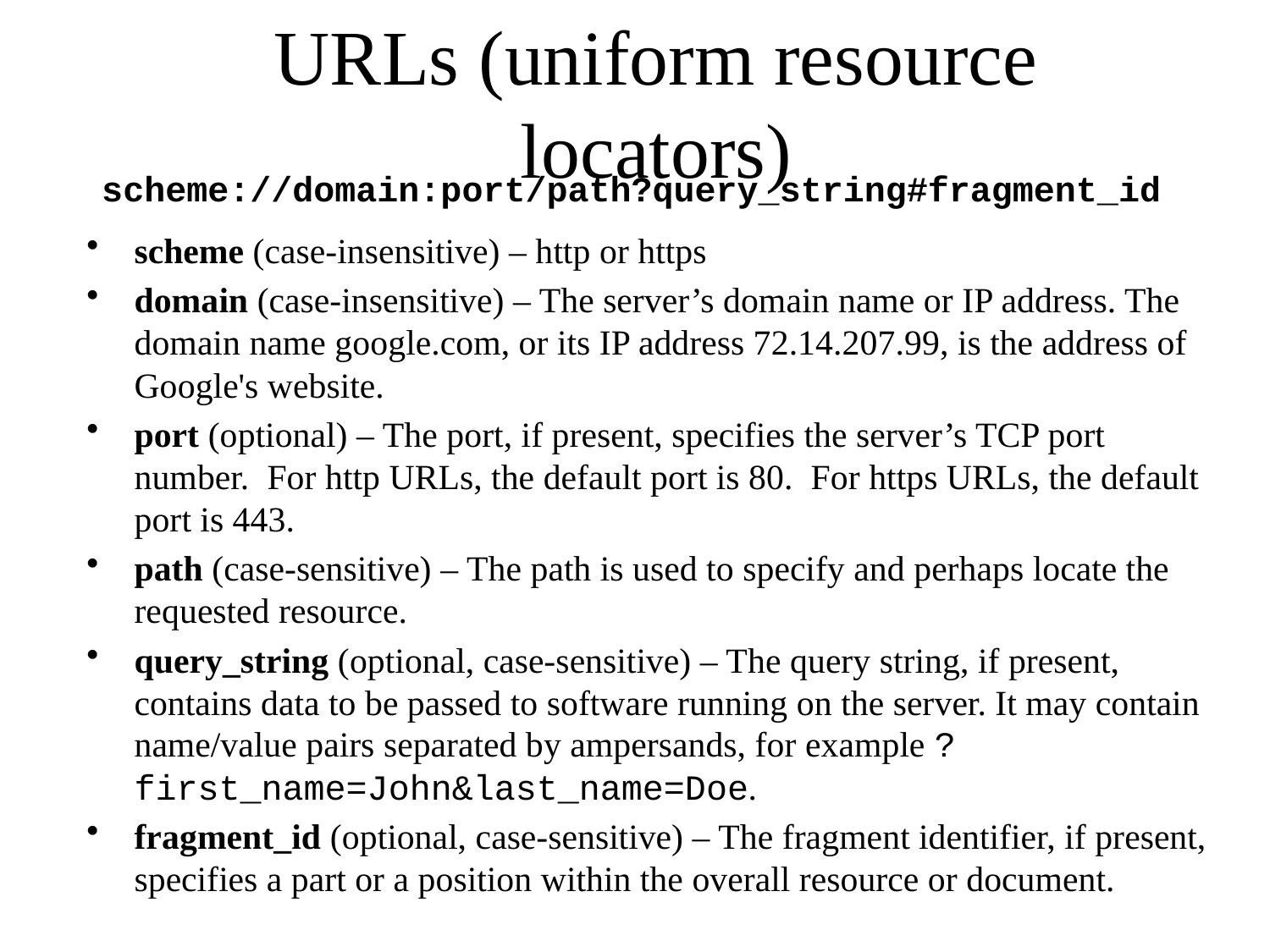

# URLs (uniform resource locators)
scheme://domain:port/path?query_string#fragment_id
scheme (case-insensitive) – http or https
domain (case-insensitive) – The server’s domain name or IP address. The domain name google.com, or its IP address 72.14.207.99, is the address of Google's website.
port (optional) – The port, if present, specifies the server’s TCP port number.  For http URLs, the default port is 80.  For https URLs, the default port is 443.
path (case-sensitive) – The path is used to specify and perhaps locate the requested resource.
query_string (optional, case-sensitive) – The query string, if present, contains data to be passed to software running on the server. It may contain name/value pairs separated by ampersands, for example ?first_name=John&last_name=Doe.
fragment_id (optional, case-sensitive) – The fragment identifier, if present, specifies a part or a position within the overall resource or document.